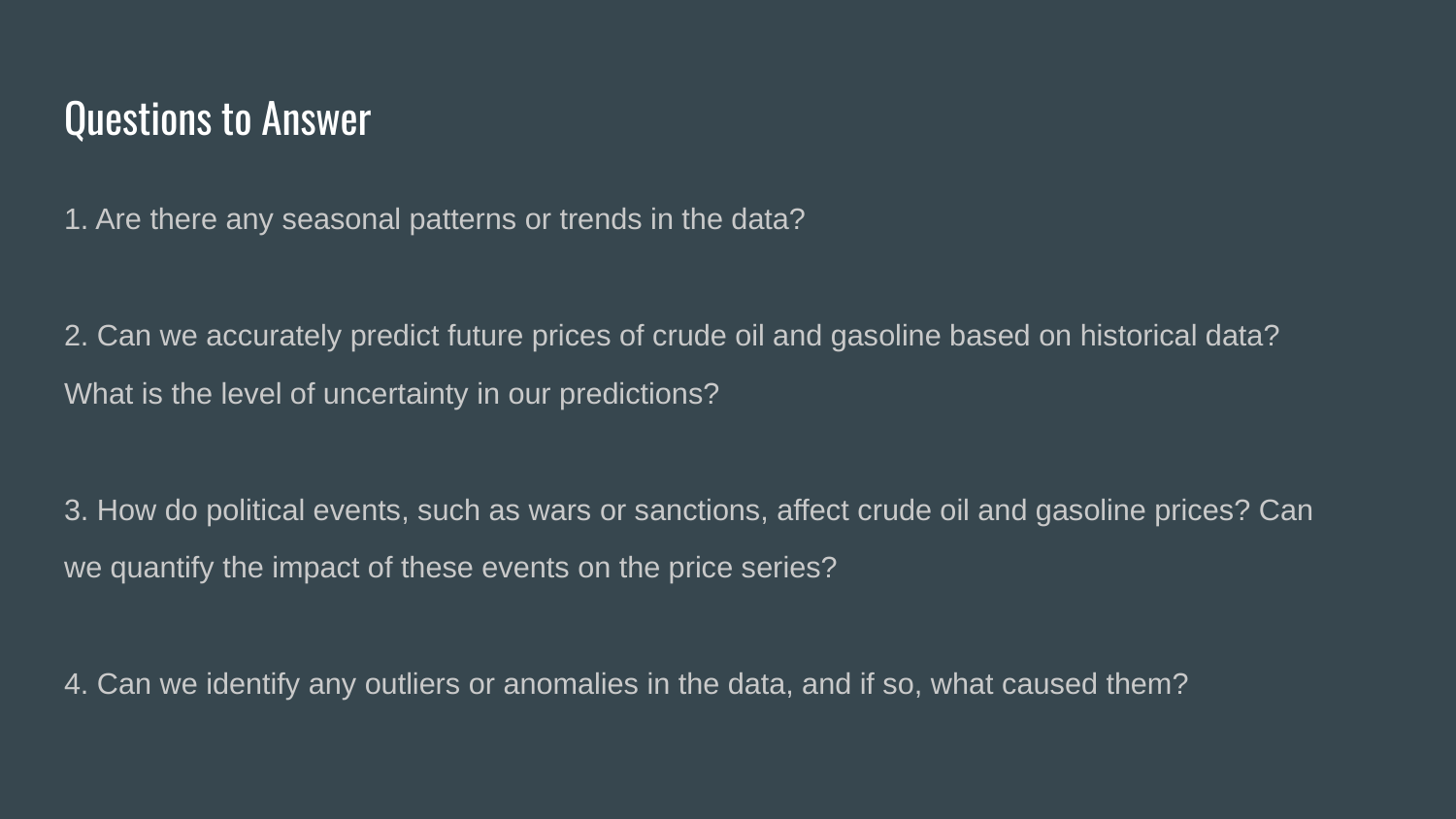

# Questions to Answer
1. Are there any seasonal patterns or trends in the data?

2. Can we accurately predict future prices of crude oil and gasoline based on historical data?
What is the level of uncertainty in our predictions?

3. How do political events, such as wars or sanctions, affect crude oil and gasoline prices? Can
we quantify the impact of these events on the price series?

4. Can we identify any outliers or anomalies in the data, and if so, what caused them?